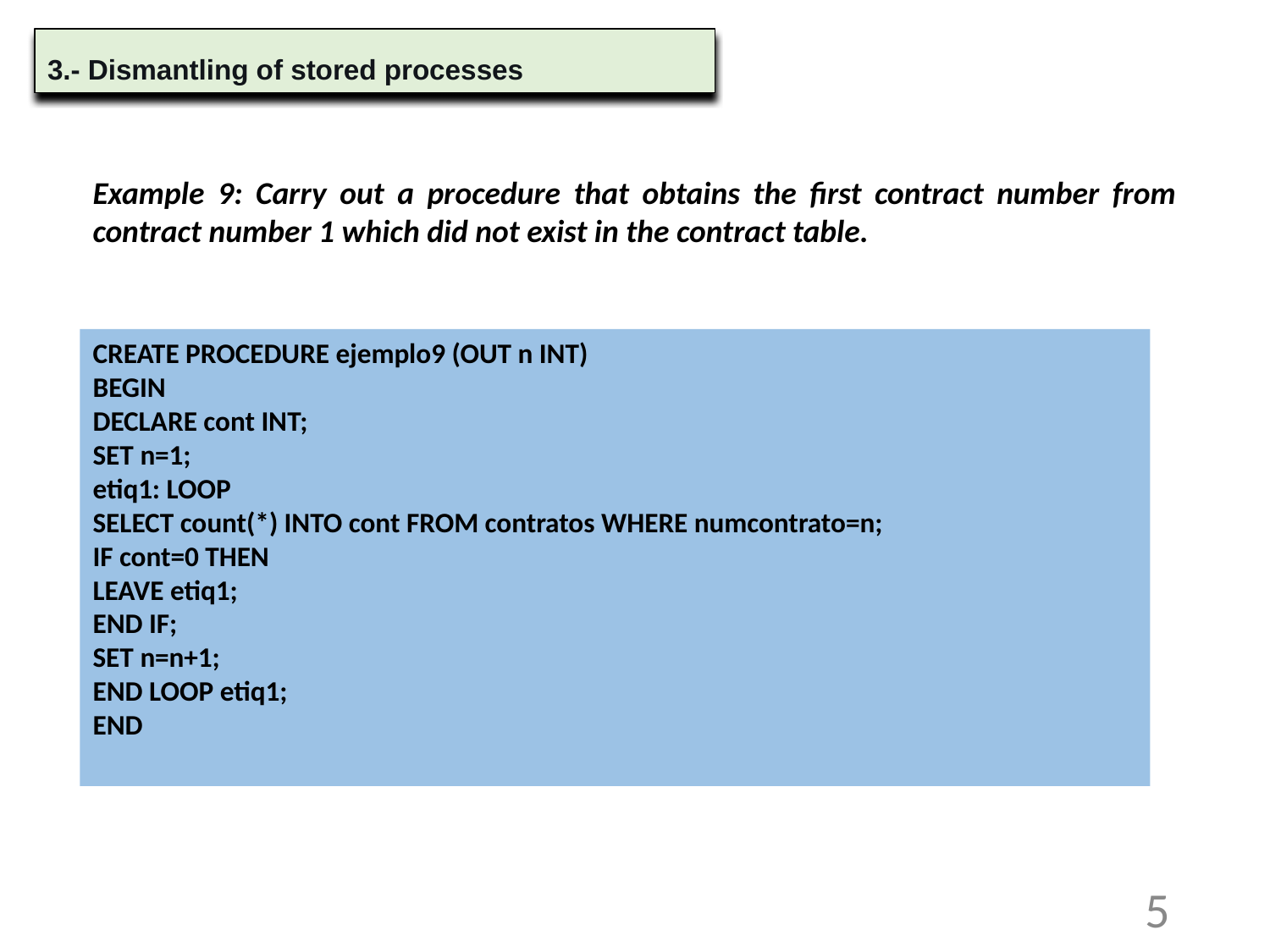

3.- Dismantling of stored processes
Example 9: Carry out a procedure that obtains the first contract number from contract number 1 which did not exist in the contract table.
CREATE PROCEDURE ejemplo9 (OUT n INT)
BEGIN
DECLARE cont INT;
SET n=1;
etiq1: LOOP
SELECT count(*) INTO cont FROM contratos WHERE numcontrato=n;
IF cont=0 THEN
LEAVE etiq1;
END IF;
SET n=n+1;
END LOOP etiq1;
END

5